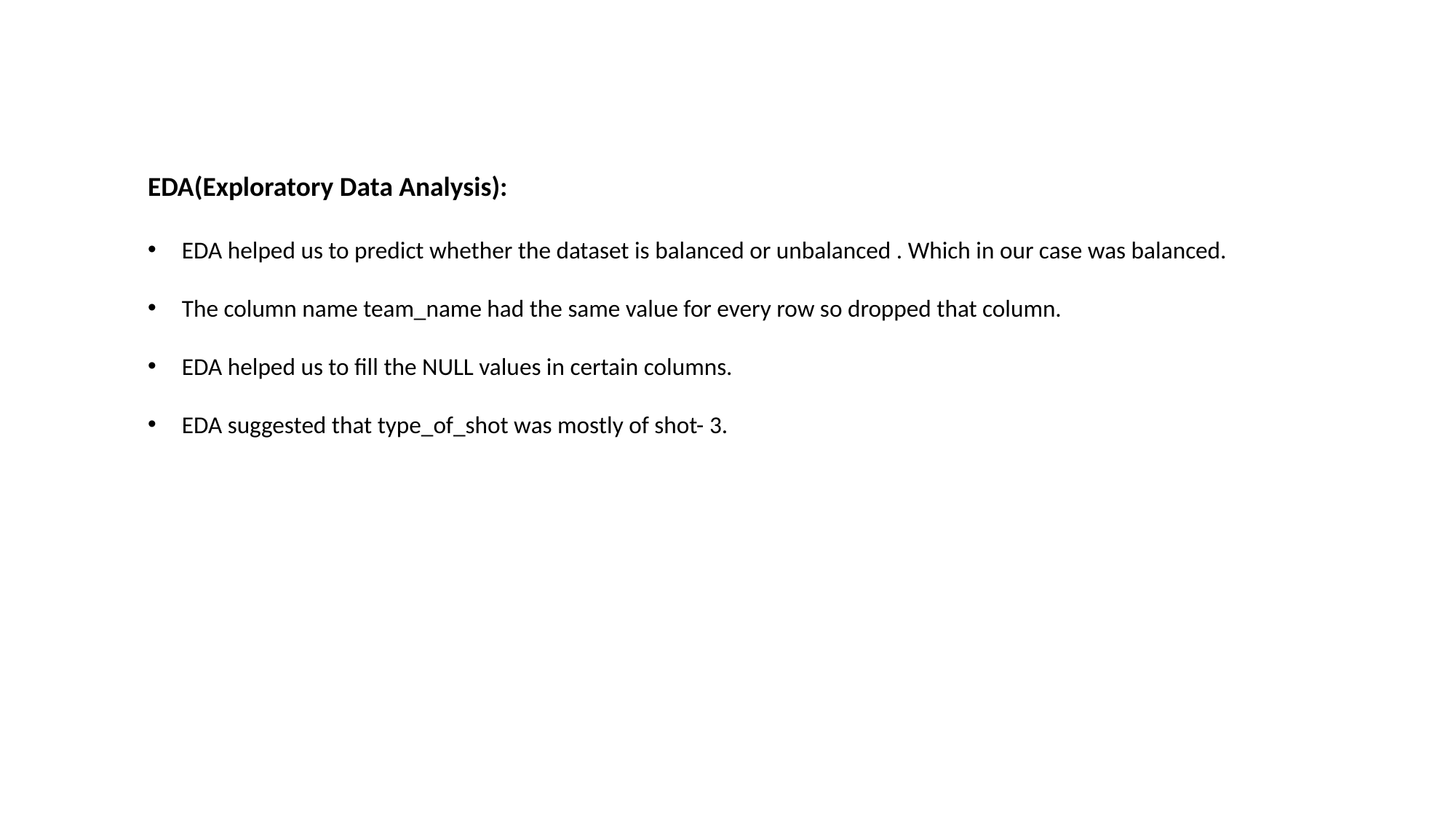

EDA(Exploratory Data Analysis):

EDA helped us to predict whether the dataset is balanced or unbalanced . Which in our case was balanced.

The column name team_name had the same value for every row so dropped that column.

EDA helped us to fill the NULL values in certain columns.

EDA suggested that type_of_shot was mostly of shot- 3.